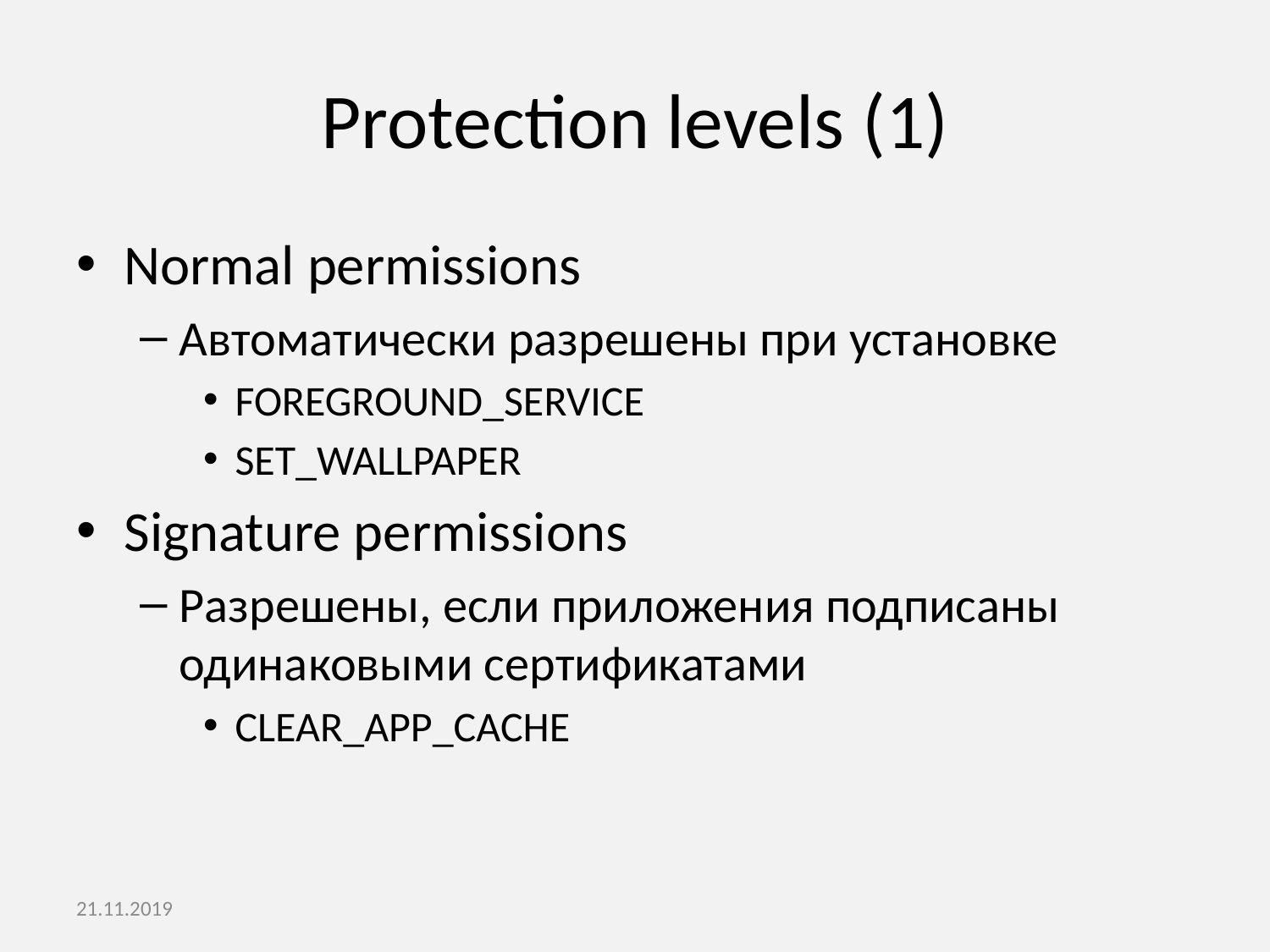

# Protection levels (1)
Normal permissions
Автоматически разрешены при установке
FOREGROUND_SERVICE
SET_WALLPAPER
Signature permissions
Разрешены, если приложения подписаны одинаковыми сертификатами
CLEAR_APP_CACHE

21.11.2019